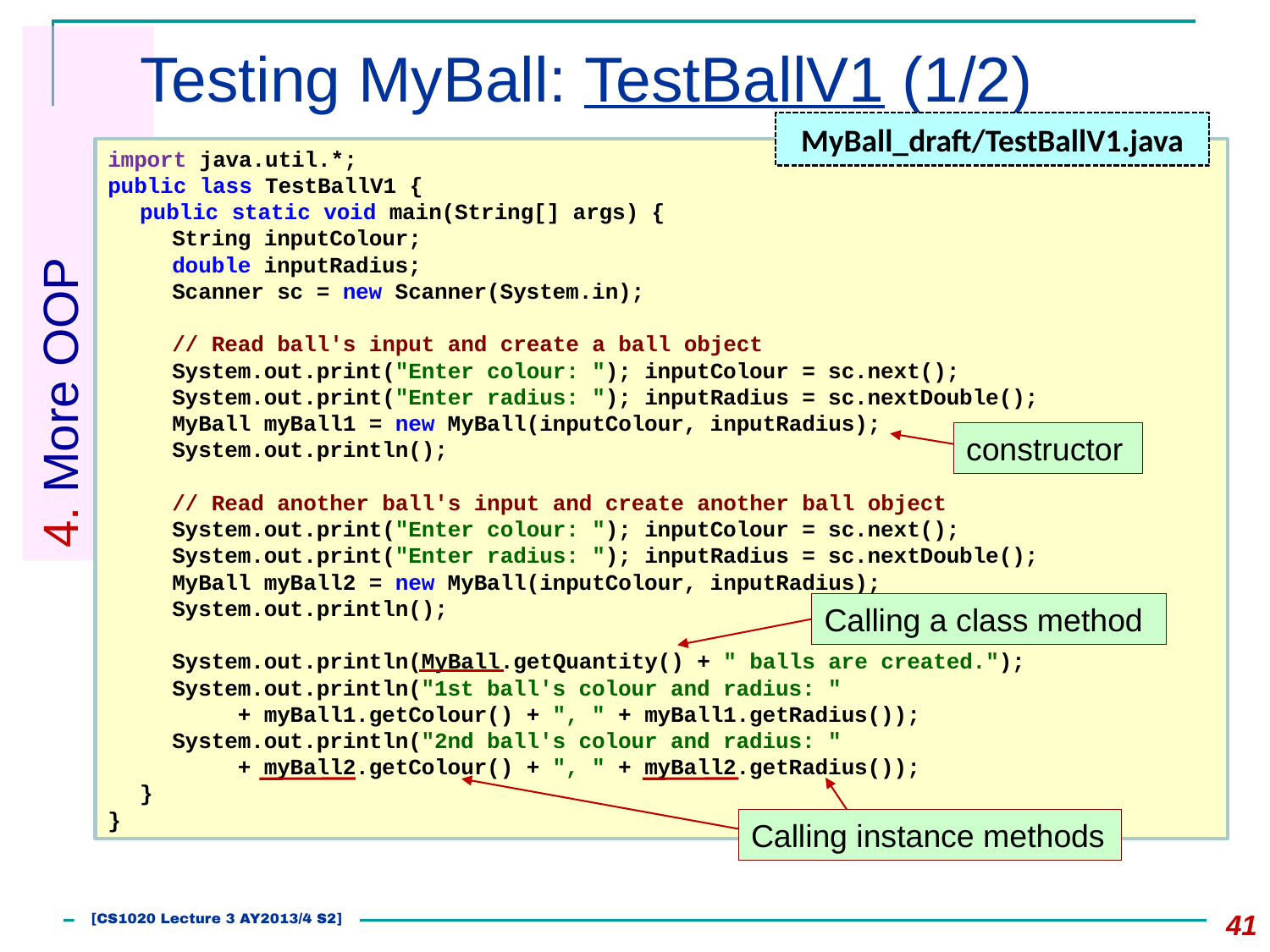

# Testing MyBall: TestBallV1 (1/2)
MyBall_draft/TestBallV1.java
import java.util.*;
public lass TestBallV1 {
	public static void main(String[] args) {
		String inputColour;
		double inputRadius;
		Scanner sc = new Scanner(System.in);

		// Read ball's input and create a ball object
		System.out.print("Enter colour: "); inputColour = sc.next();
		System.out.print("Enter radius: "); inputRadius = sc.nextDouble();
		MyBall myBall1 = new MyBall(inputColour, inputRadius);
		System.out.println();

		// Read another ball's input and create another ball object
		System.out.print("Enter colour: "); inputColour = sc.next();
		System.out.print("Enter radius: "); inputRadius = sc.nextDouble();
		MyBall myBall2 = new MyBall(inputColour, inputRadius);
		System.out.println();

		System.out.println(MyBall.getQuantity() + " balls are created.");
		System.out.println("1st ball's colour and radius: "
		     + myBall1.getColour() + ", " + myBall1.getRadius());
		System.out.println("2nd ball's colour and radius: "
		     + myBall2.getColour() + ", " + myBall2.getRadius());
	}
}
4. More OOP Concepts
constructor
Calling a class method
Calling instance methods
41
[CS1020 Lecture 3 AY2013/4 S2]